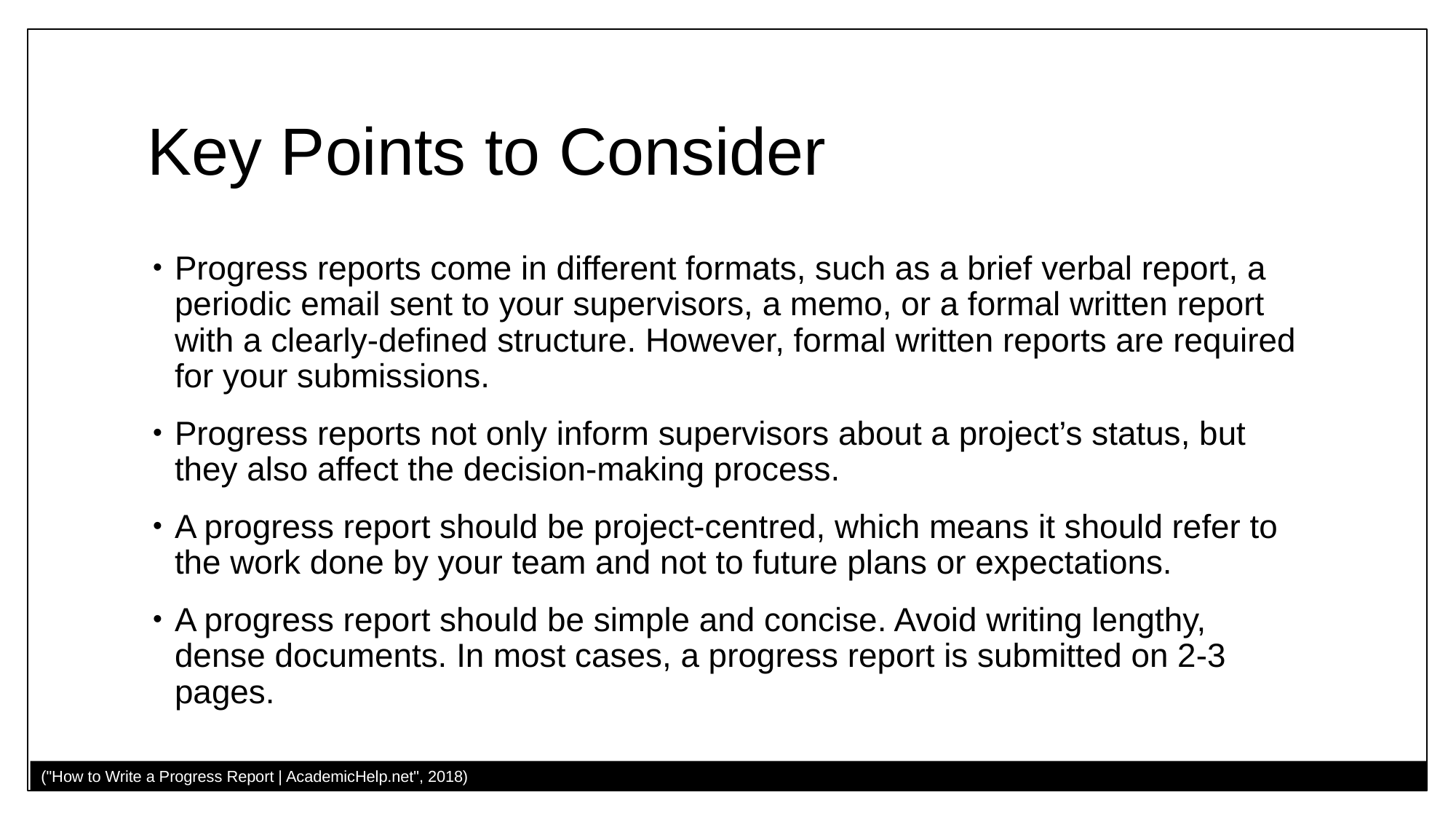

# Key Points to Consider
Progress reports come in different formats, such as a brief verbal report, a periodic email sent to your supervisors, a memo, or a formal written report with a clearly-defined structure. However, formal written reports are required for your submissions.
Progress reports not only inform supervisors about a project’s status, but they also affect the decision-making process.
A progress report should be project-centred, which means it should refer to the work done by your team and not to future plans or expectations.
A progress report should be simple and concise. Avoid writing lengthy, dense documents. In most cases, a progress report is submitted on 2-3 pages.

("How to Write a Progress Report | AcademicHelp.net", 2018)